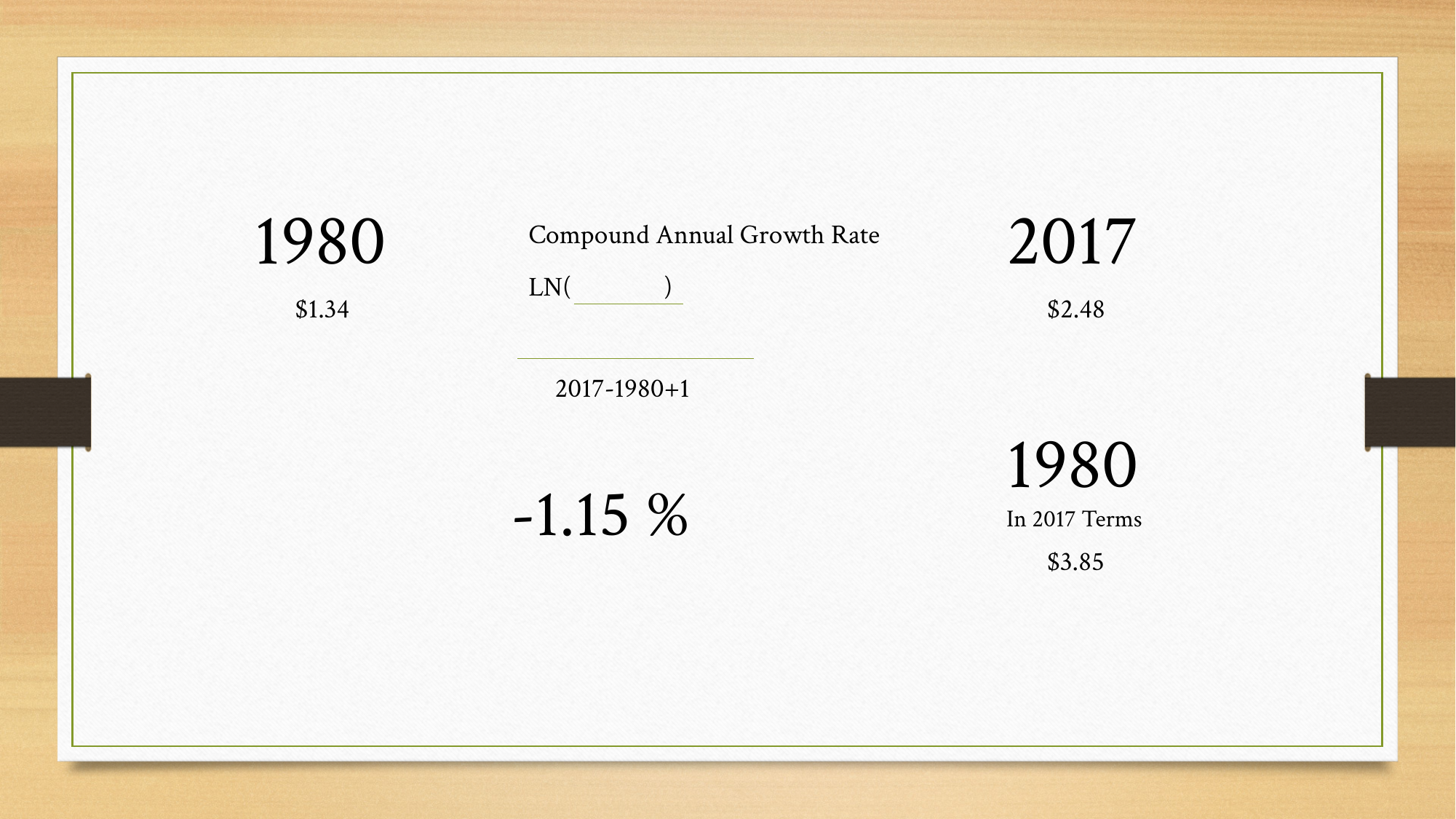

1980
2017
Compound Annual Growth Rate
LN(               )

$2.48
$1.34
2017-1980+1
1980
In 2017 Terms
-1.15 %
$3.85